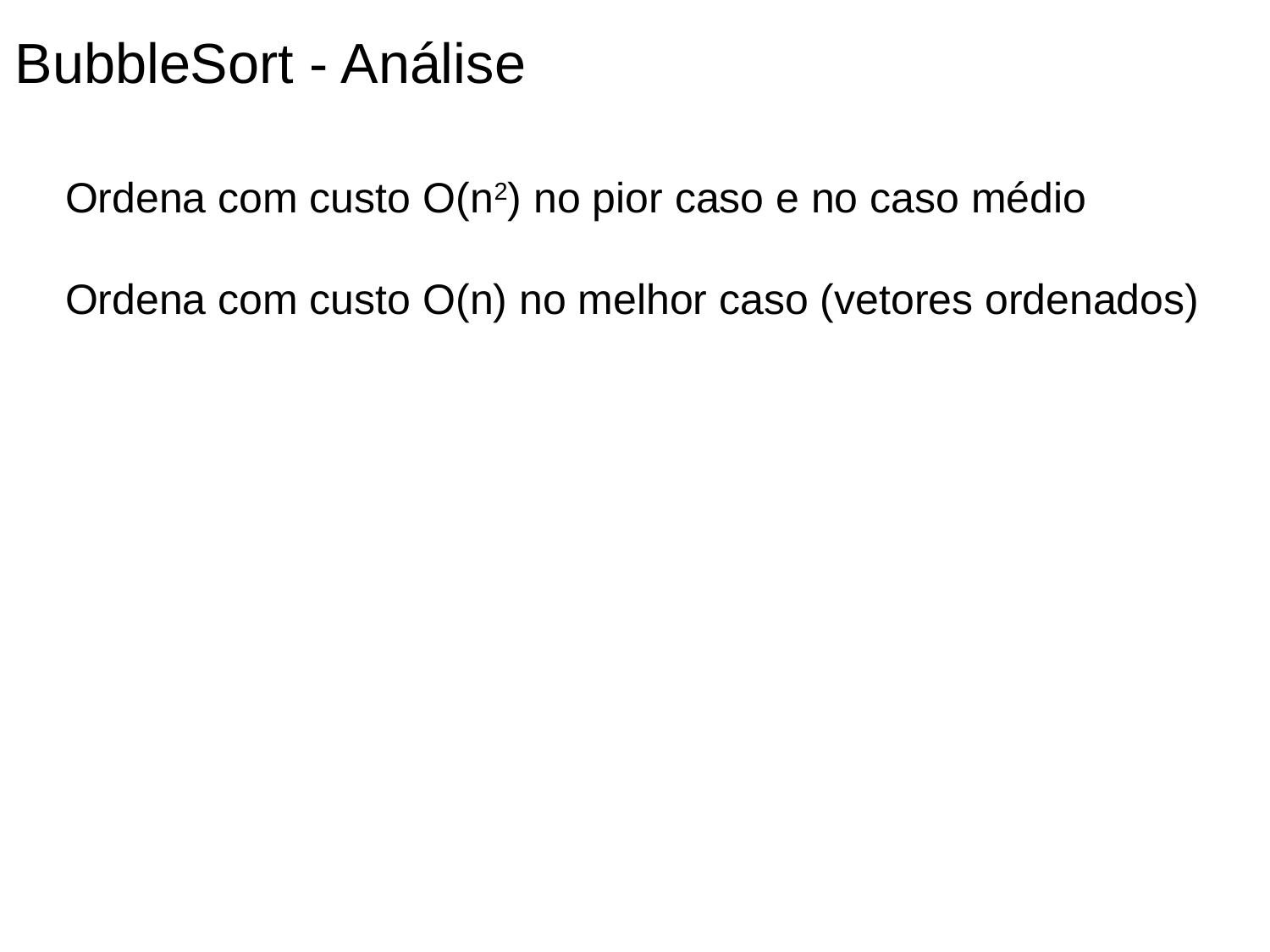

BubbleSort - Análise
Ordena com custo O(n2) no pior caso e no caso médio

Ordena com custo O(n) no melhor caso (vetores ordenados)